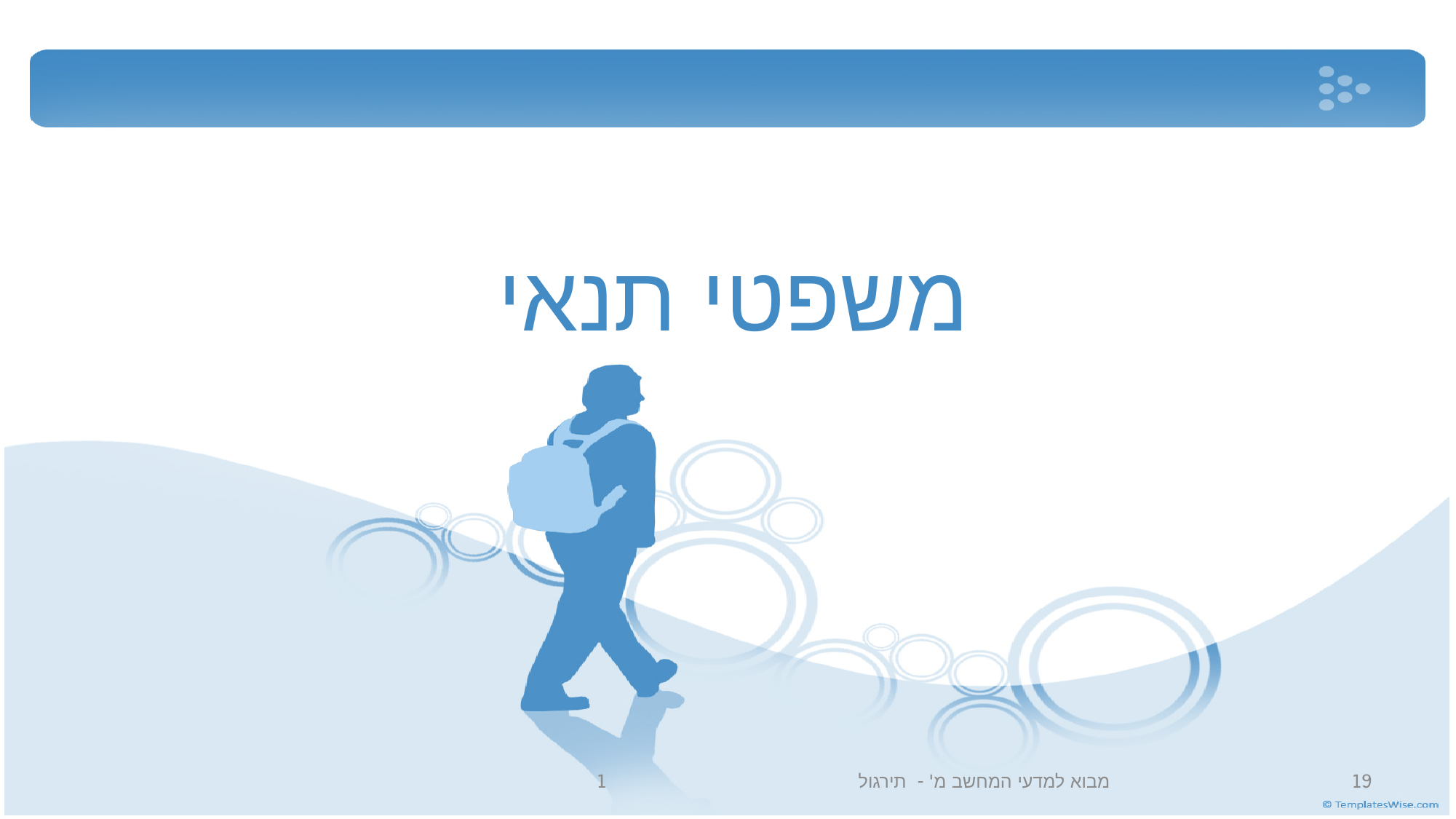

# משפטי תנאי
מבוא למדעי המחשב מ' - תירגול 1
19